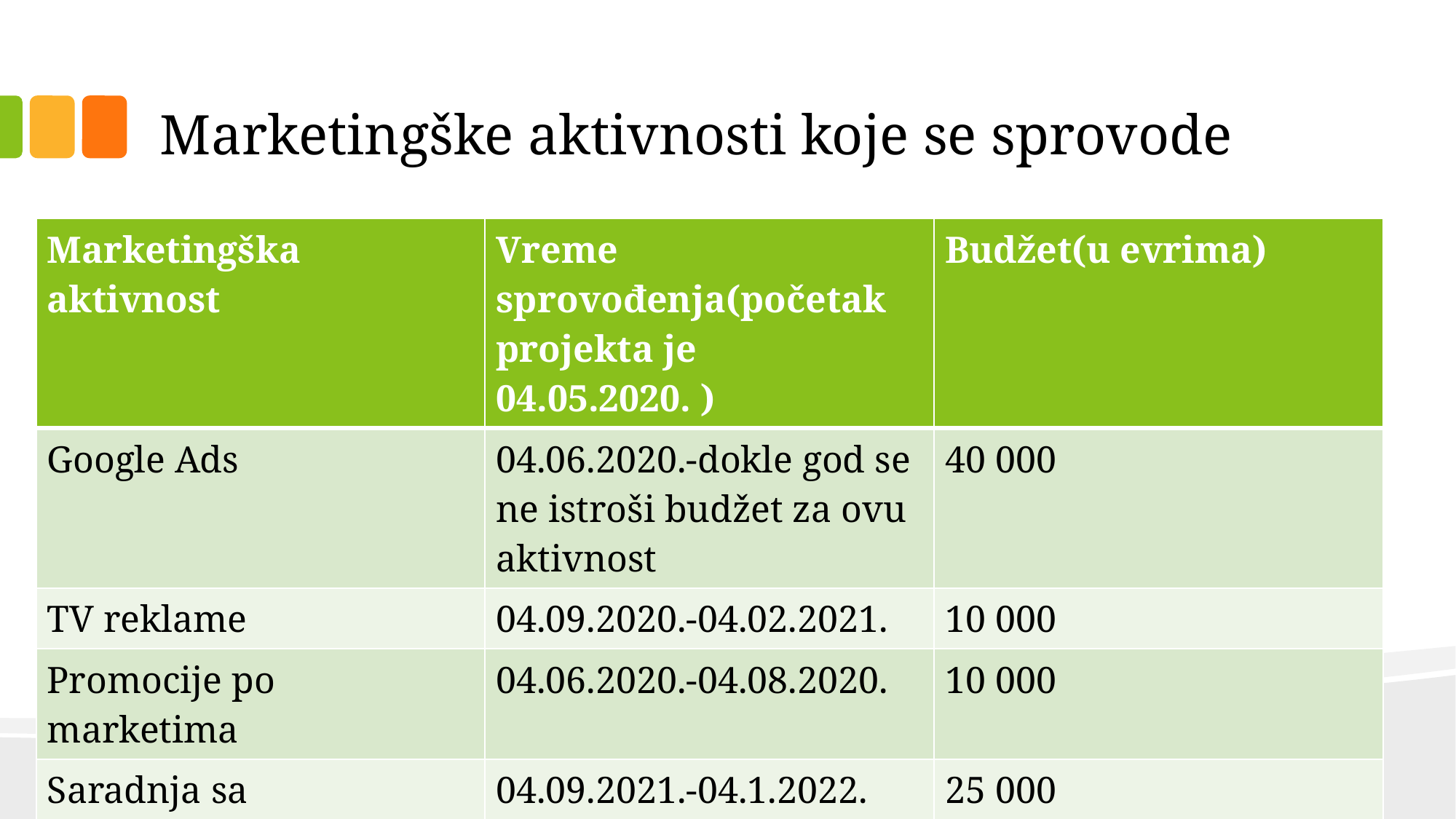

# Marketingške aktivnosti koje se sprovode
| Marketingška aktivnost | Vreme sprovođenja(početak projekta je 04.05.2020. ) | Budžet(u evrima) |
| --- | --- | --- |
| Google Ads | 04.06.2020.-dokle god se ne istroši budžet za ovu aktivnost | 40 000 |
| TV reklame | 04.09.2020.-04.02.2021. | 10 000 |
| Promocije po marketima | 04.06.2020.-04.08.2020. | 10 000 |
| Saradnja sa influenserima | 04.09.2021.-04.1.2022. | 25 000 |
| Promocija od strane određenih klinika/lekara | 04.09.2021.-04.01.2022. | 25 000 |